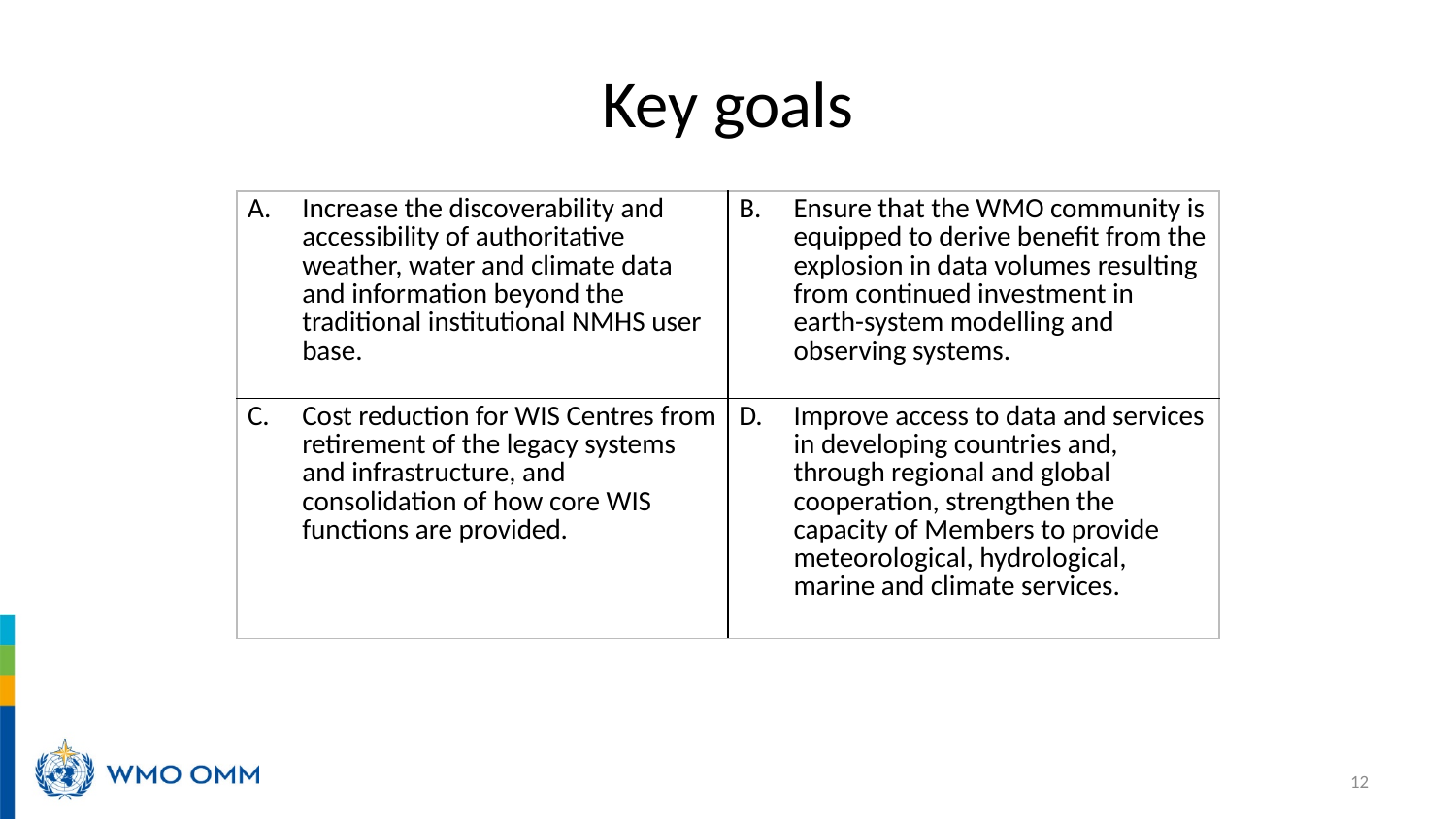

# Key goals
| Increase the discoverability and accessibility of authoritative weather, water and climate data and information beyond the traditional institutional NMHS user base. | Ensure that the WMO community is equipped to derive benefit from the explosion in data volumes resulting from continued investment in earth-system modelling and observing systems. |
| --- | --- |
| Cost reduction for WIS Centres from retirement of the legacy systems and infrastructure, and consolidation of how core WIS functions are provided. | Improve access to data and services in developing countries and, through regional and global cooperation, strengthen the capacity of Members to provide meteorological, hydrological, marine and climate services. |
12